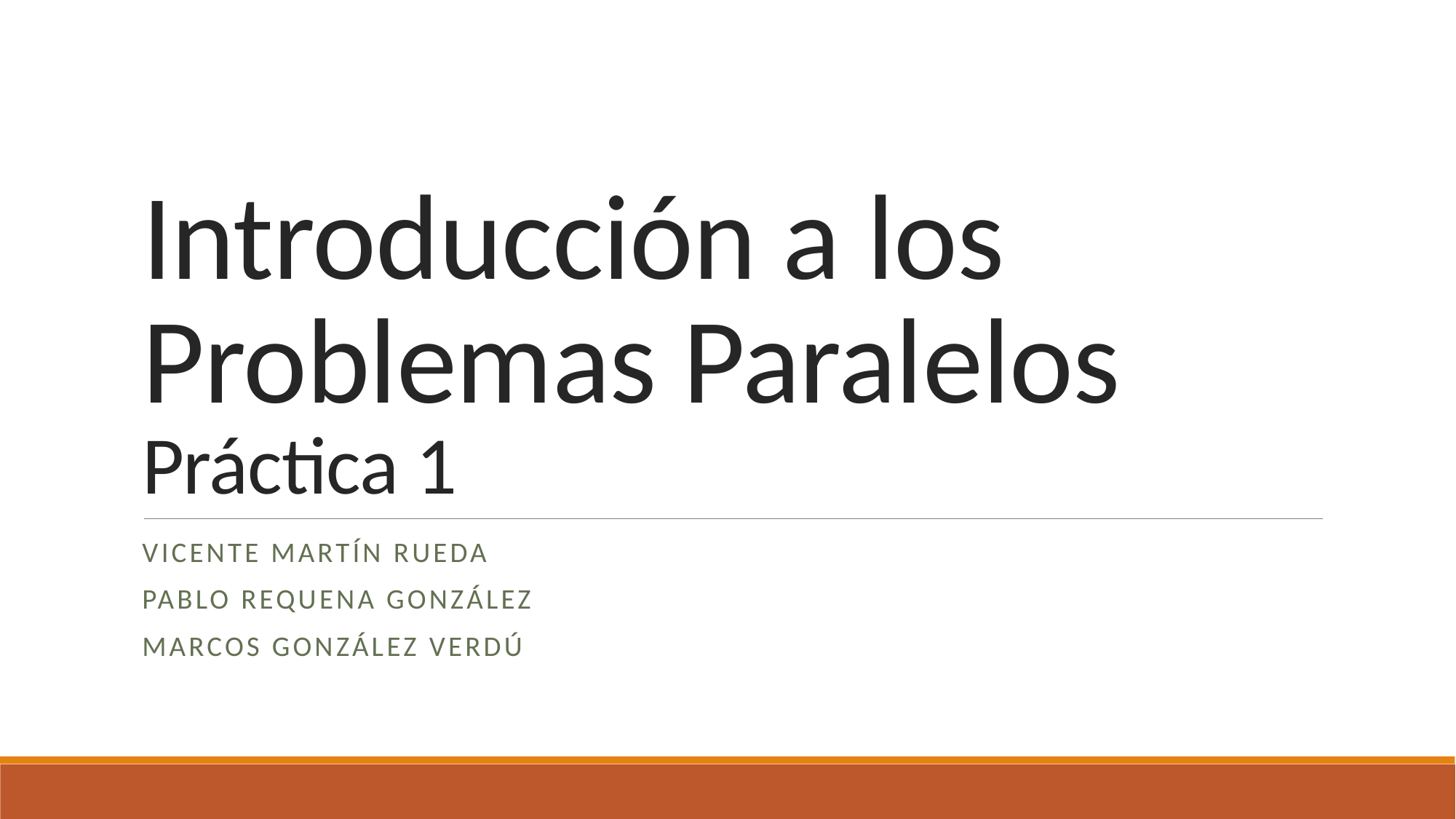

# Introducción a los Problemas Paralelos Práctica 1
Vicente Martín rueda
Pablo requena González
Marcos González verdÚ